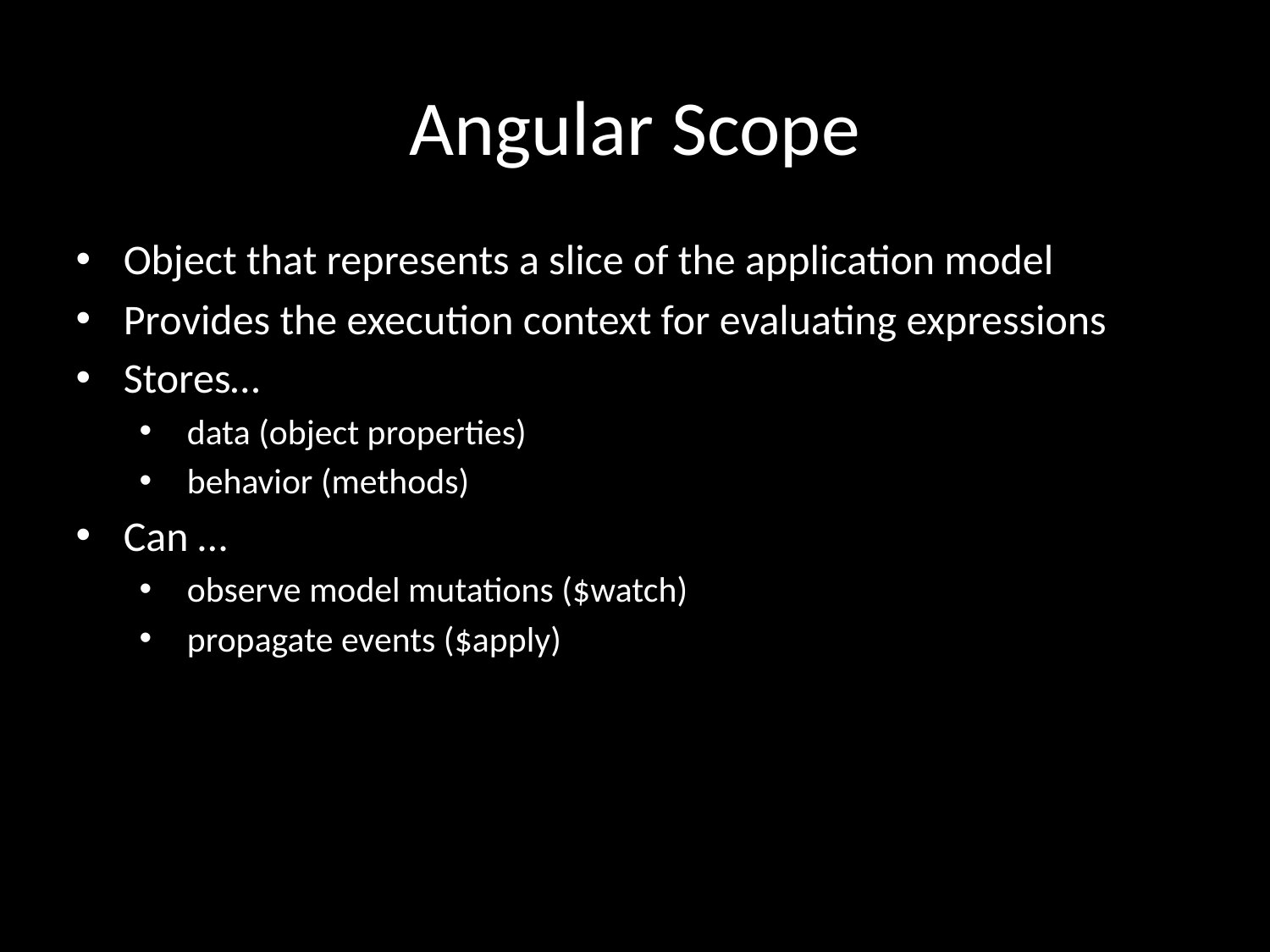

# Angular Scope
Object that represents a slice of the application model
Provides the execution context for evaluating expressions
Stores…
data (object properties)
behavior (methods)
Can …
observe model mutations ($watch)
propagate events ($apply)